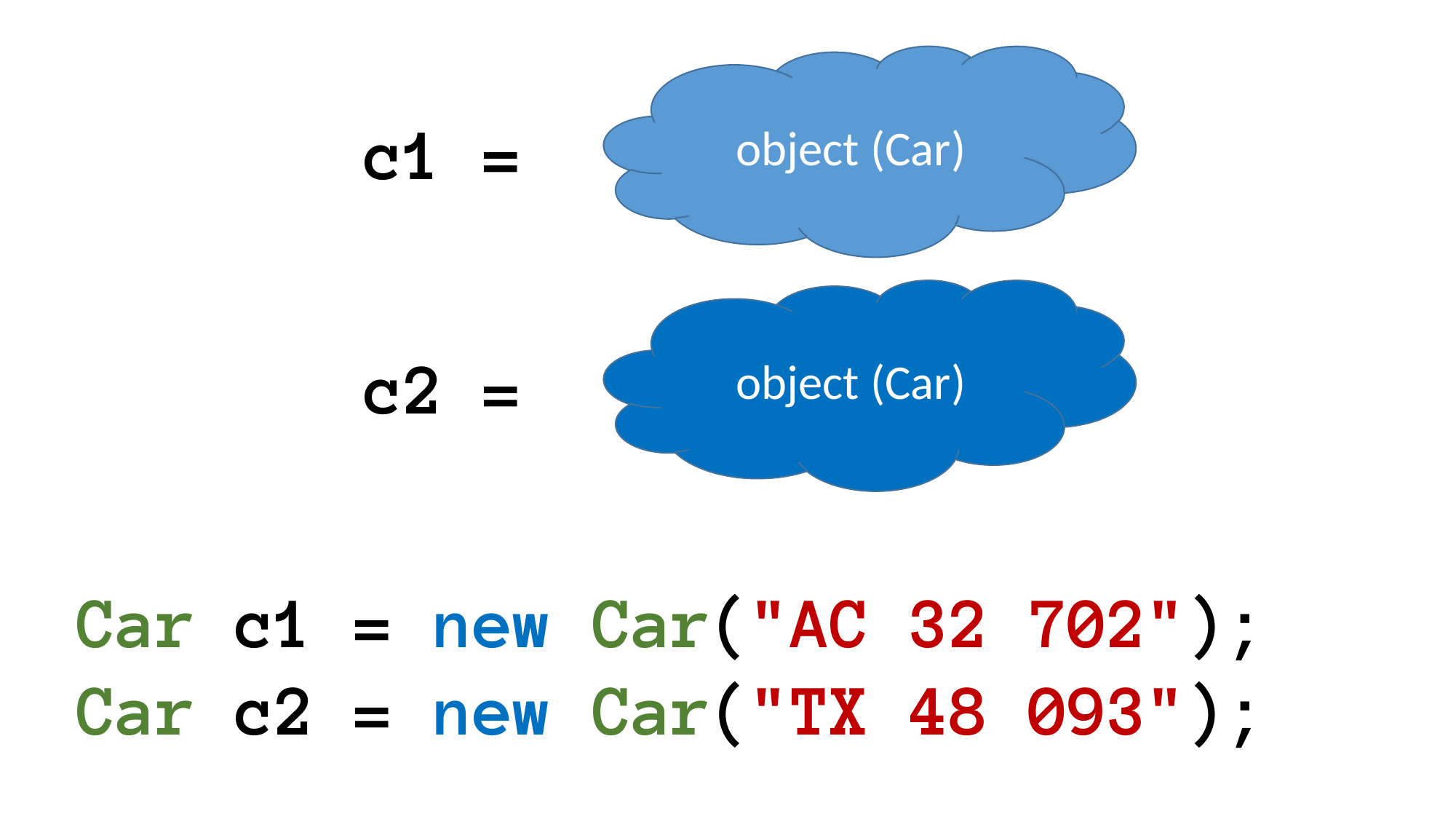

object (Car)
c1 =
object (Car)
c2 =
Car c1 = new Car("AC 32 702");
Car c2 = new Car("TX 48 093");